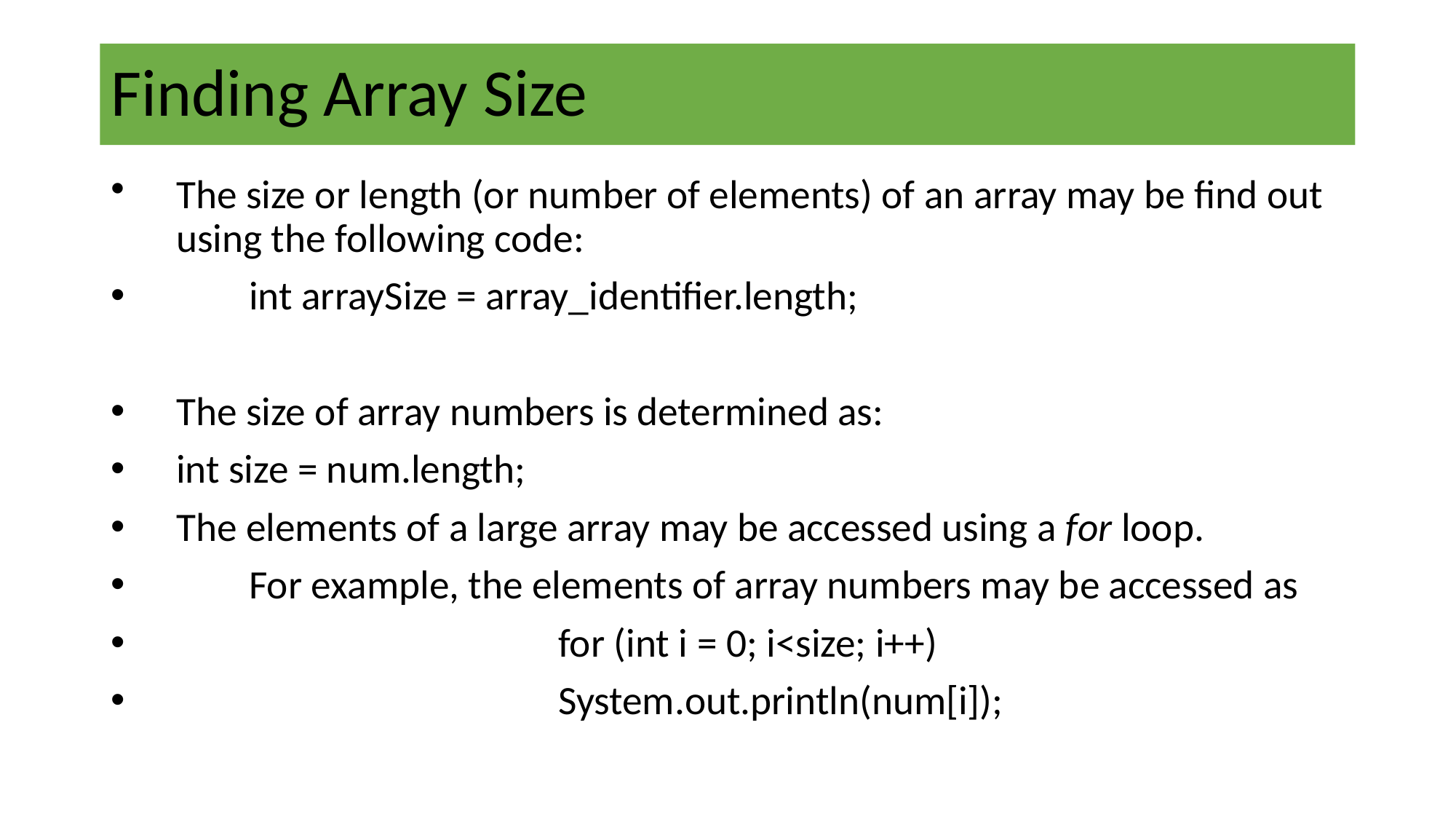

# Finding Array Size
The size or length (or number of elements) of an array may be find out using the following code:
        int arraySize = array_identifier.length;

The size of array numbers is determined as:
int size = num.length;
The elements of a large array may be accessed using a for loop.
        For example, the elements of array numbers may be accessed as
                                          for (int i = 0; i<size; i++)
                                          System.out.println(num[i]);